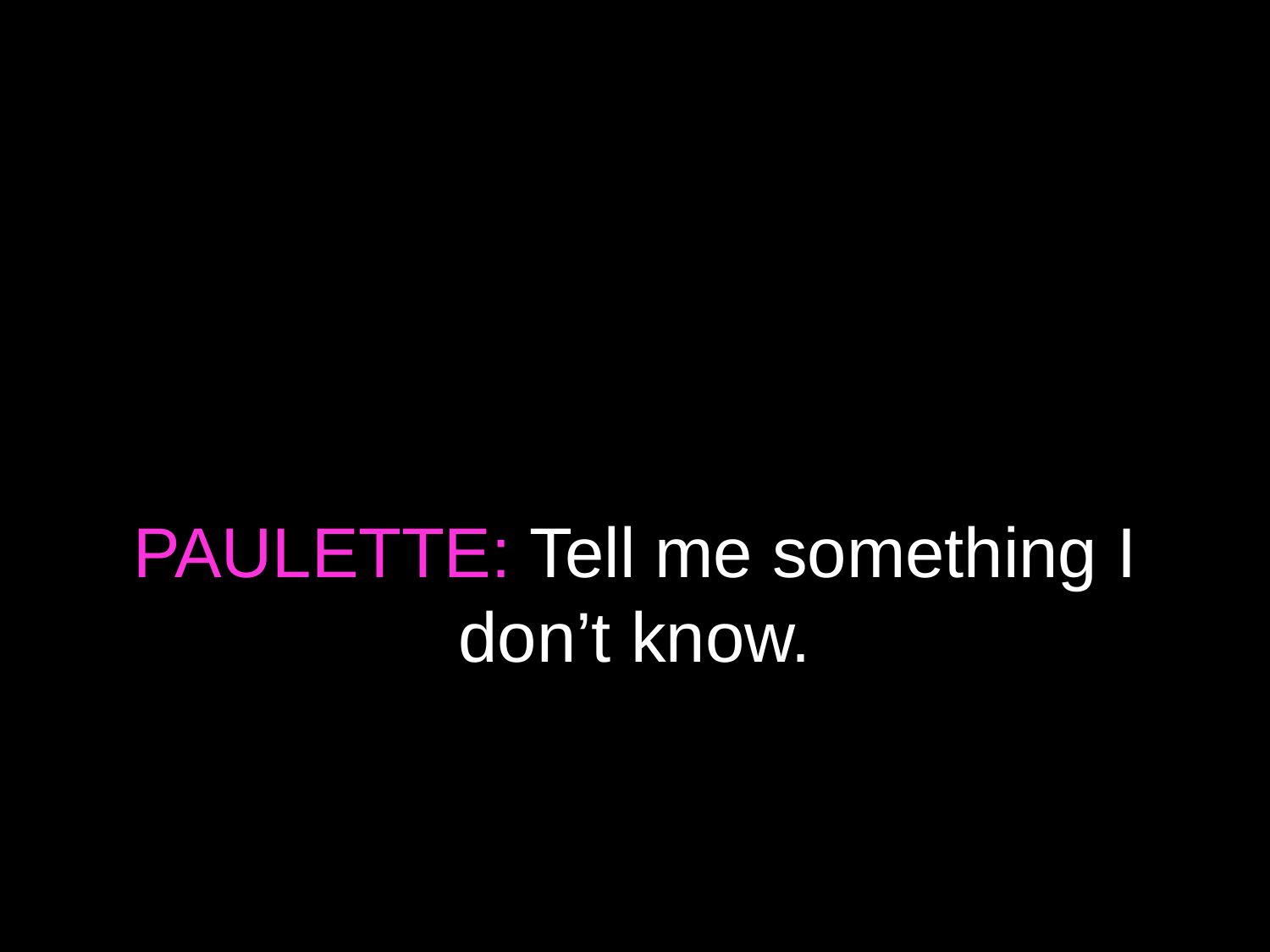

# PAULETTE: Tell me something I don’t know.